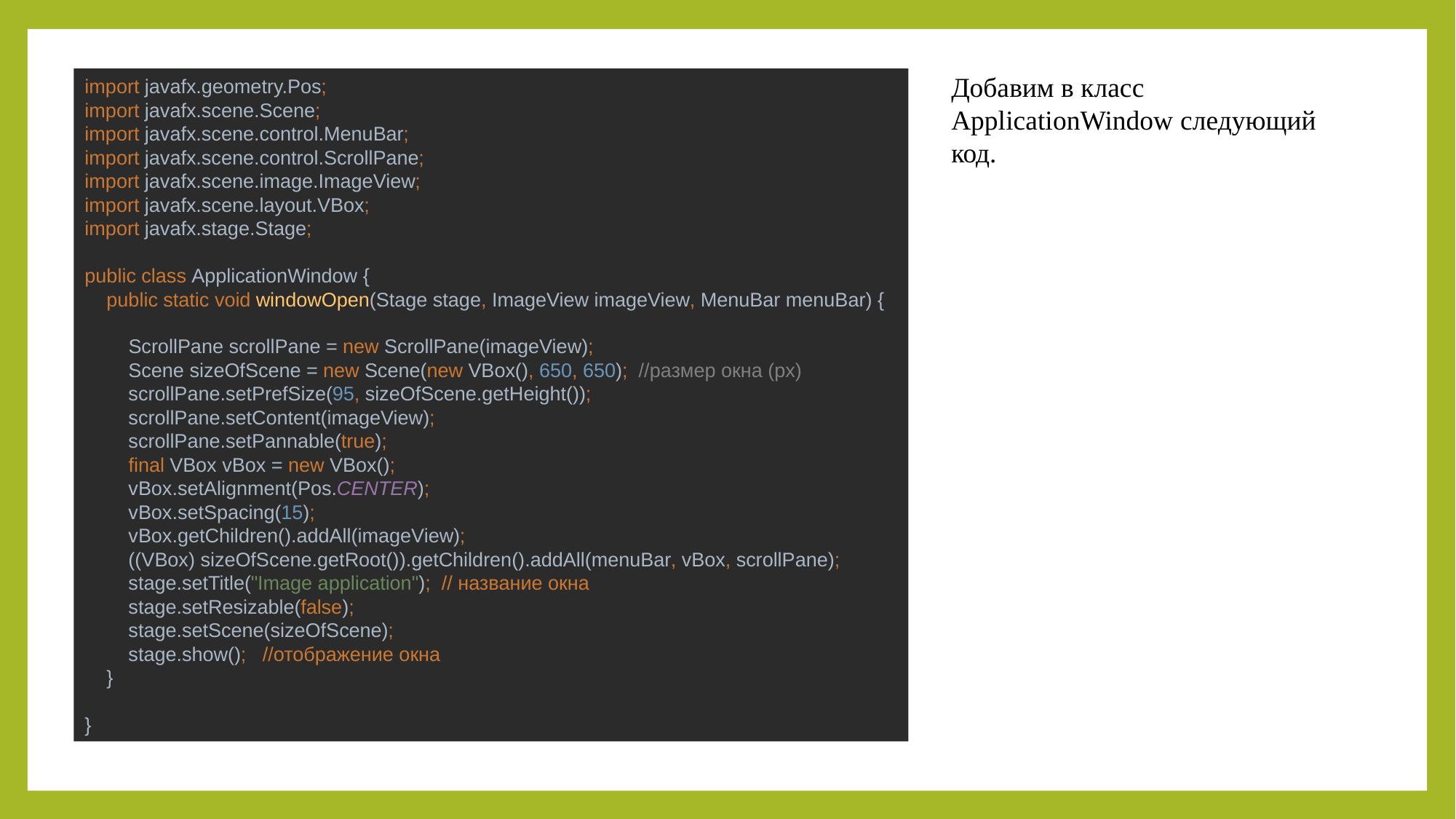

import javafx.geometry.Pos;
import javafx.scene.Scene;
import javafx.scene.control.MenuBar;
import javafx.scene.control.ScrollPane;
import javafx.scene.image.ImageView;
import javafx.scene.layout.VBox;
import javafx.stage.Stage;
public class ApplicationWindow {
    public static void windowOpen(Stage stage, ImageView imageView, MenuBar menuBar) {
        ScrollPane scrollPane = new ScrollPane(imageView);
        Scene sizeOfScene = new Scene(new VBox(), 650, 650);  //размер окна (px)
        scrollPane.setPrefSize(95, sizeOfScene.getHeight());
        scrollPane.setContent(imageView);
        scrollPane.setPannable(true);
        final VBox vBox = new VBox();
        vBox.setAlignment(Pos.CENTER);
        vBox.setSpacing(15);
        vBox.getChildren().addAll(imageView);
        ((VBox) sizeOfScene.getRoot()).getChildren().addAll(menuBar, vBox, scrollPane);
        stage.setTitle("Image application");  // название окна
        stage.setResizable(false);
        stage.setScene(sizeOfScene);
        stage.show();   //отображение окна
    }
}
Добавим в класс ApplicationWindow следующий код.